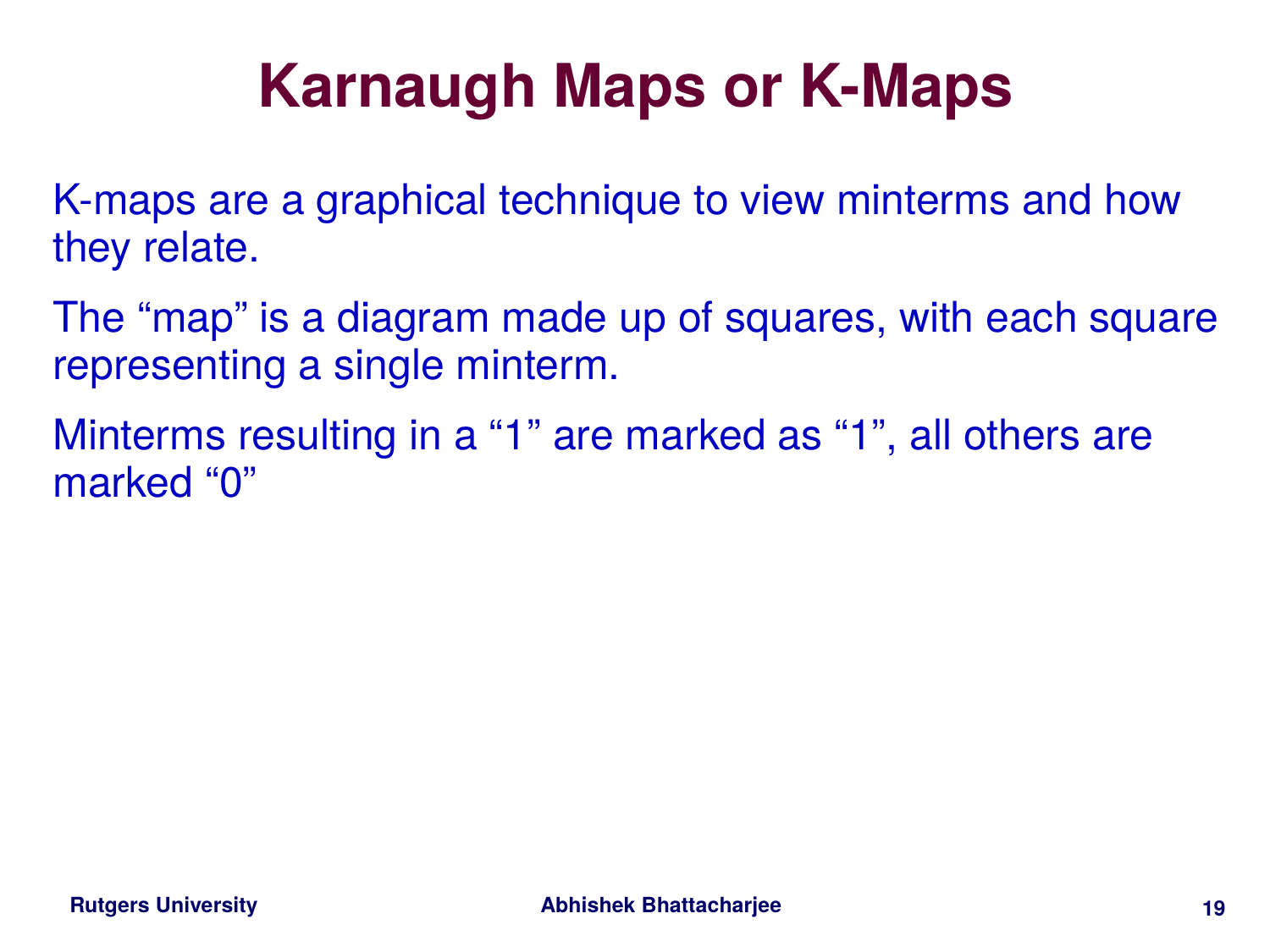

# Karnaugh Maps or K-Maps
K-maps are a graphical technique to view minterms and how they relate.
The “map” is a diagram made up of squares, with each square representing a single minterm.
Minterms resulting in a “1” are marked as “1”, all others are marked “0”